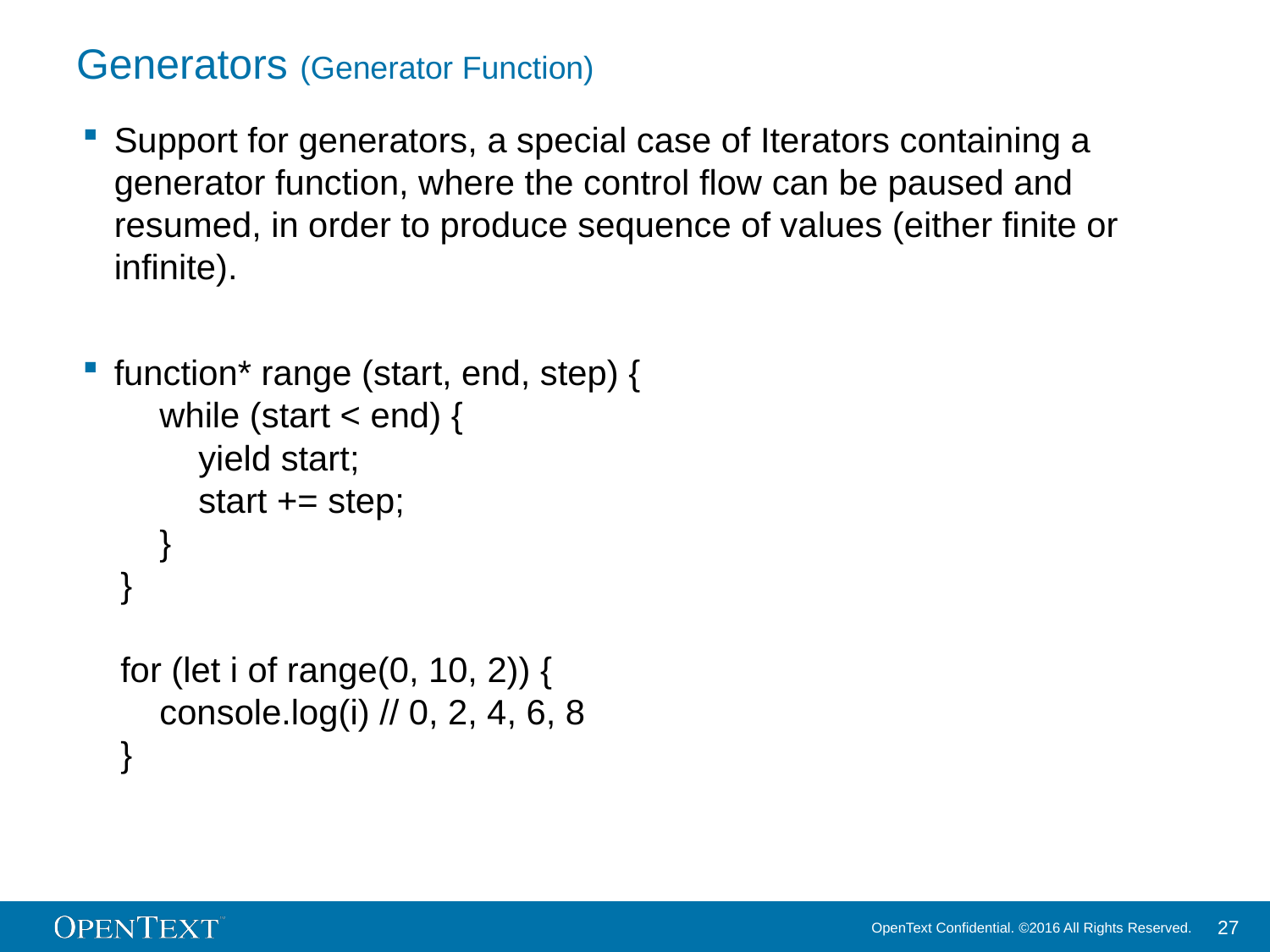

# Generators (Generator Function)
Support for generators, a special case of Iterators containing a generator function, where the control flow can be paused and resumed, in order to produce sequence of values (either finite or infinite).

function* range (start, end, step) {
    while (start < end) {
        yield start;
        start += step;
    }
}

for (let i of range(0, 10, 2)) {
    console.log(i) // 0, 2, 4, 6, 8
}